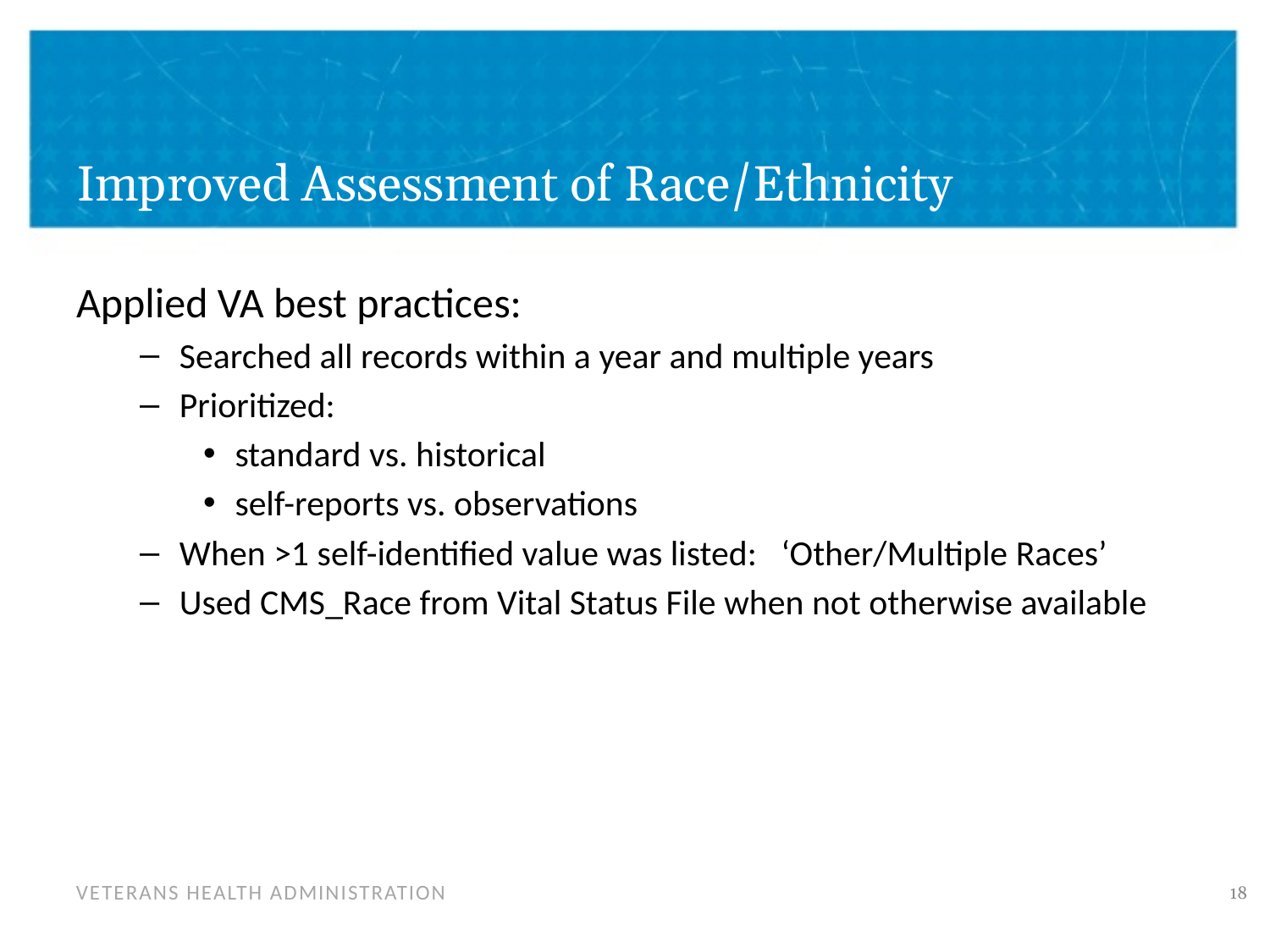

# Improved Assessment of Race/Ethnicity
Applied VA best practices:
Searched all records within a year and multiple years
Prioritized:
standard vs. historical
self-reports vs. observations
When >1 self-identified value was listed:   ‘Other/Multiple Races’
Used CMS_Race from Vital Status File when not otherwise available
18